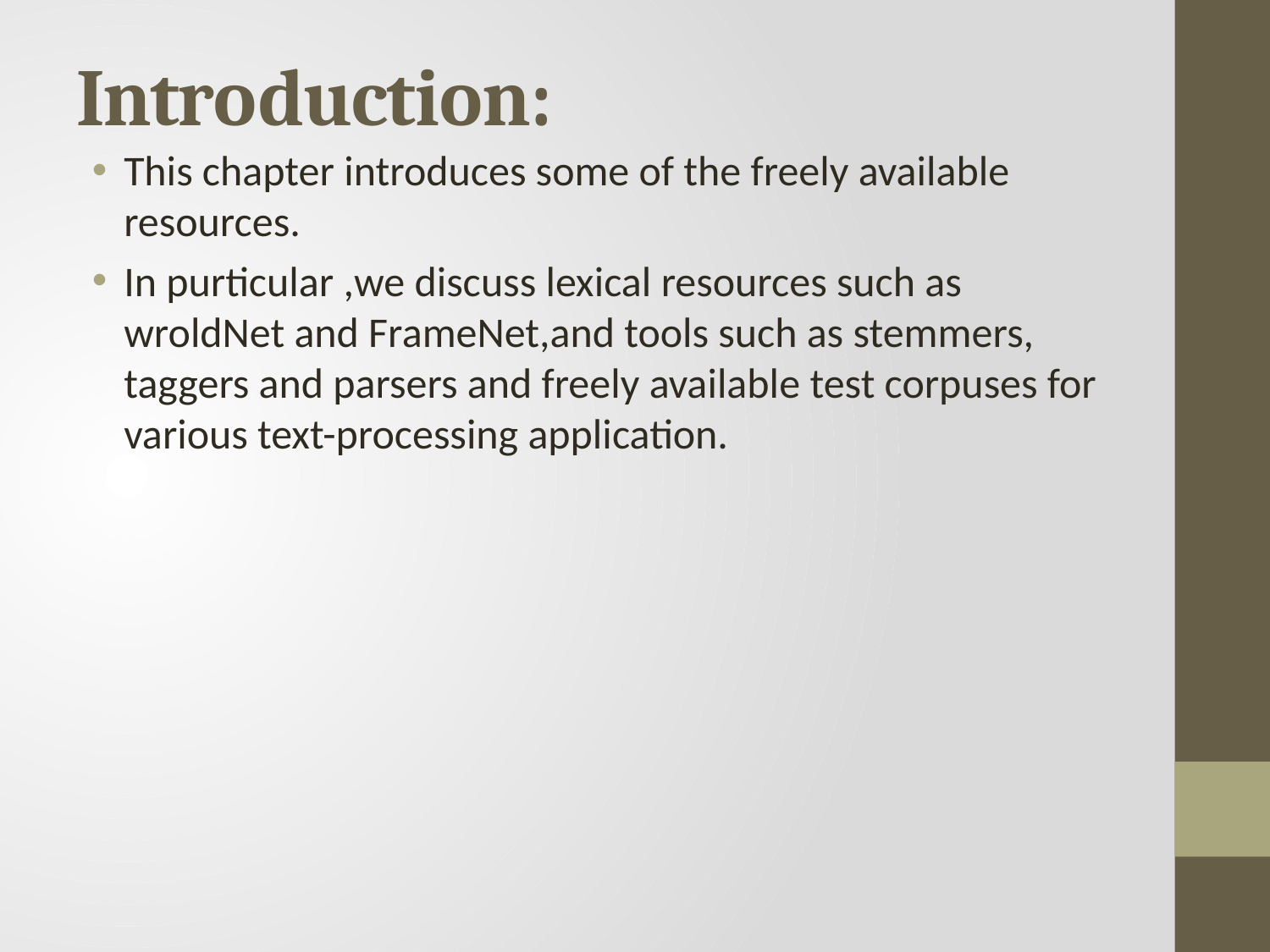

# Introduction:
This chapter introduces some of the freely available resources.
In purticular ,we discuss lexical resources such as wroldNet and FrameNet,and tools such as stemmers, taggers and parsers and freely available test corpuses for various text-processing application.